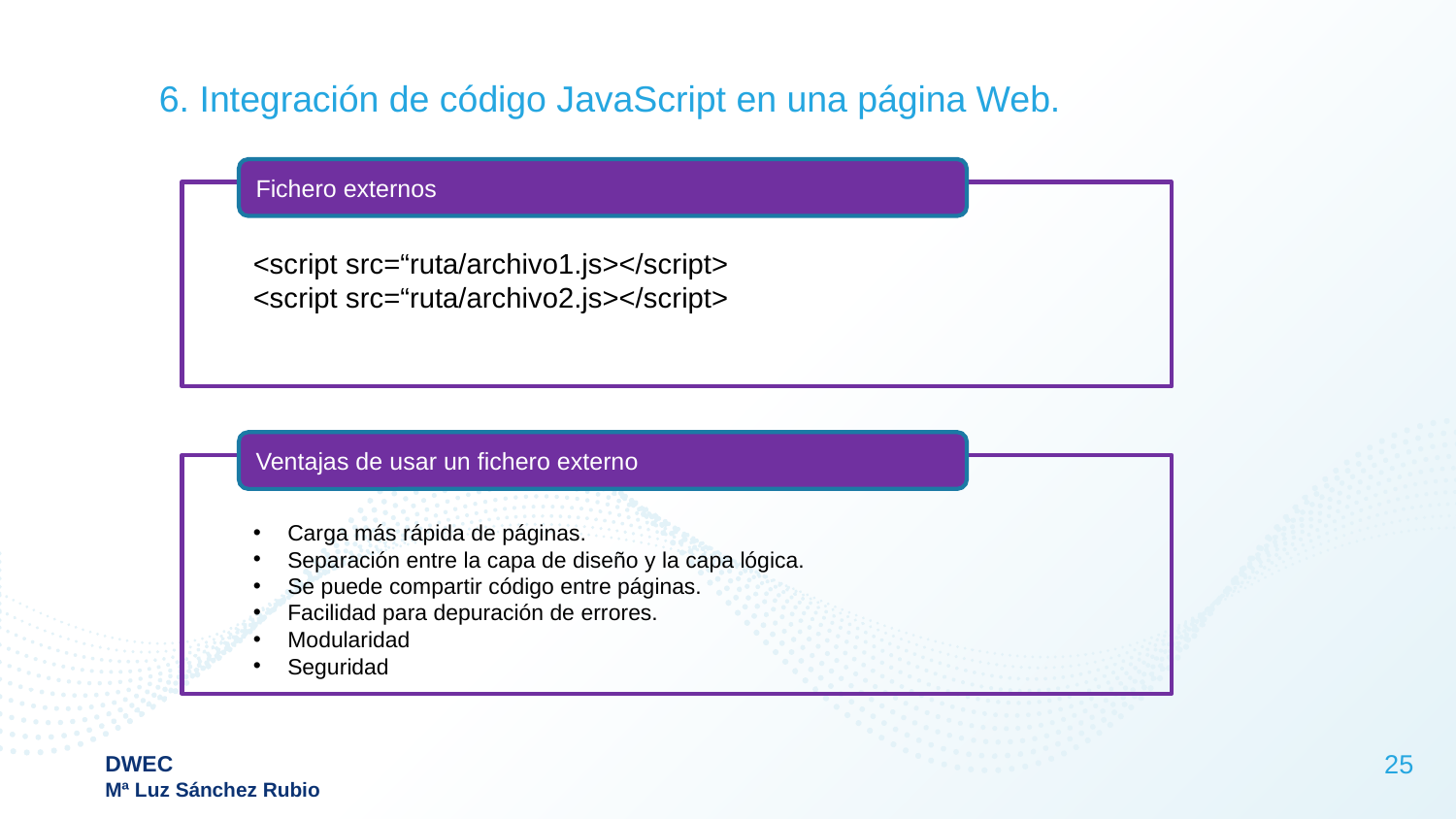

# 6. Integración de código JavaScript en una página Web.
Fichero externos

<script src=“ruta/archivo1.js></script>
<script src=“ruta/archivo2.js></script>

Ventajas de usar un fichero externo

Carga más rápida de páginas.
Separación entre la capa de diseño y la capa lógica.
Se puede compartir código entre páginas.
Facilidad para depuración de errores.
Modularidad
Seguridad
25
DWEC
Mª Luz Sánchez Rubio